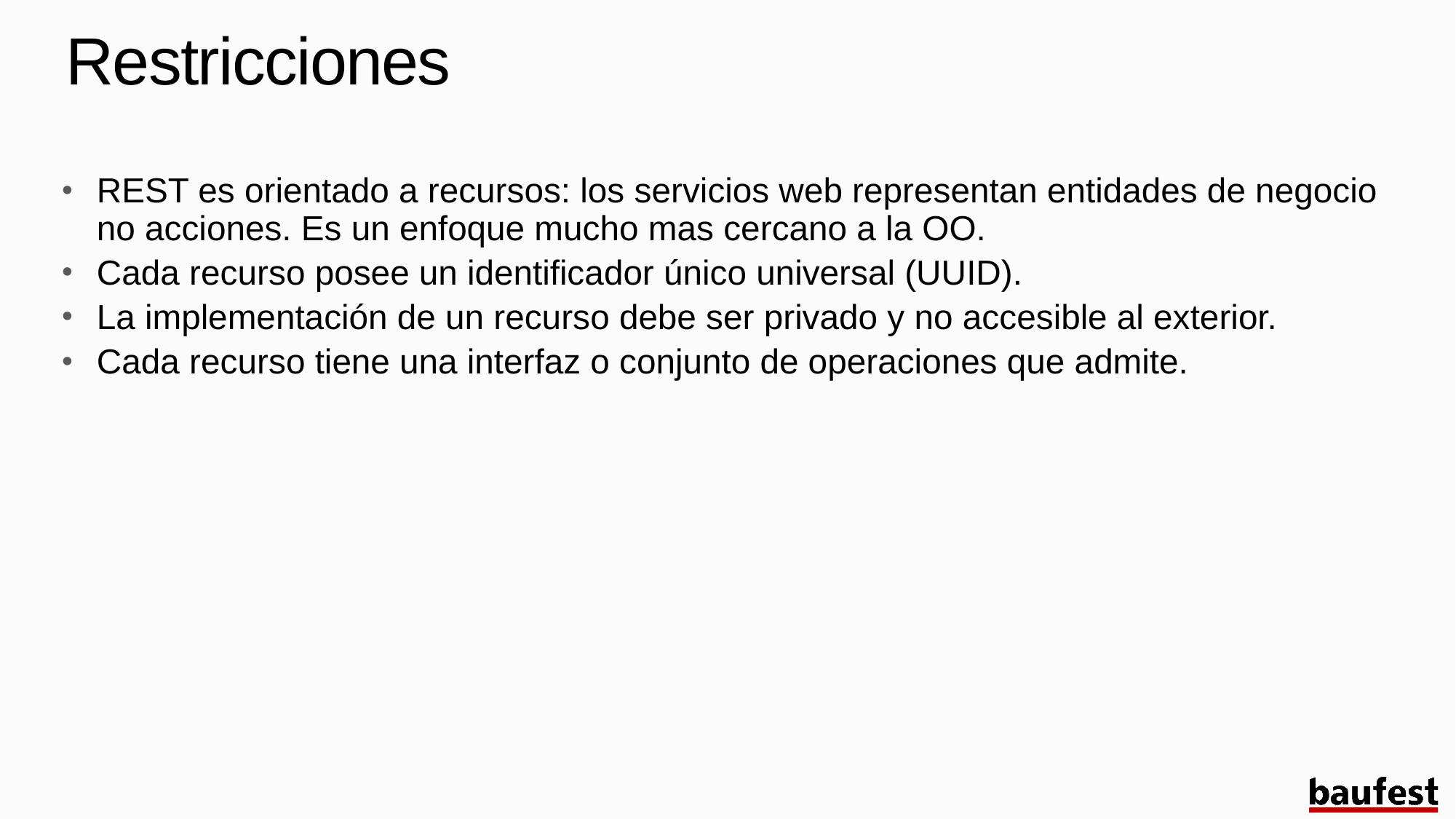

# Restricciones
REST es orientado a recursos: los servicios web representan entidades de negocio no acciones. Es un enfoque mucho mas cercano a la OO.
Cada recurso posee un identificador único universal (UUID).
La implementación de un recurso debe ser privado y no accesible al exterior.
Cada recurso tiene una interfaz o conjunto de operaciones que admite.